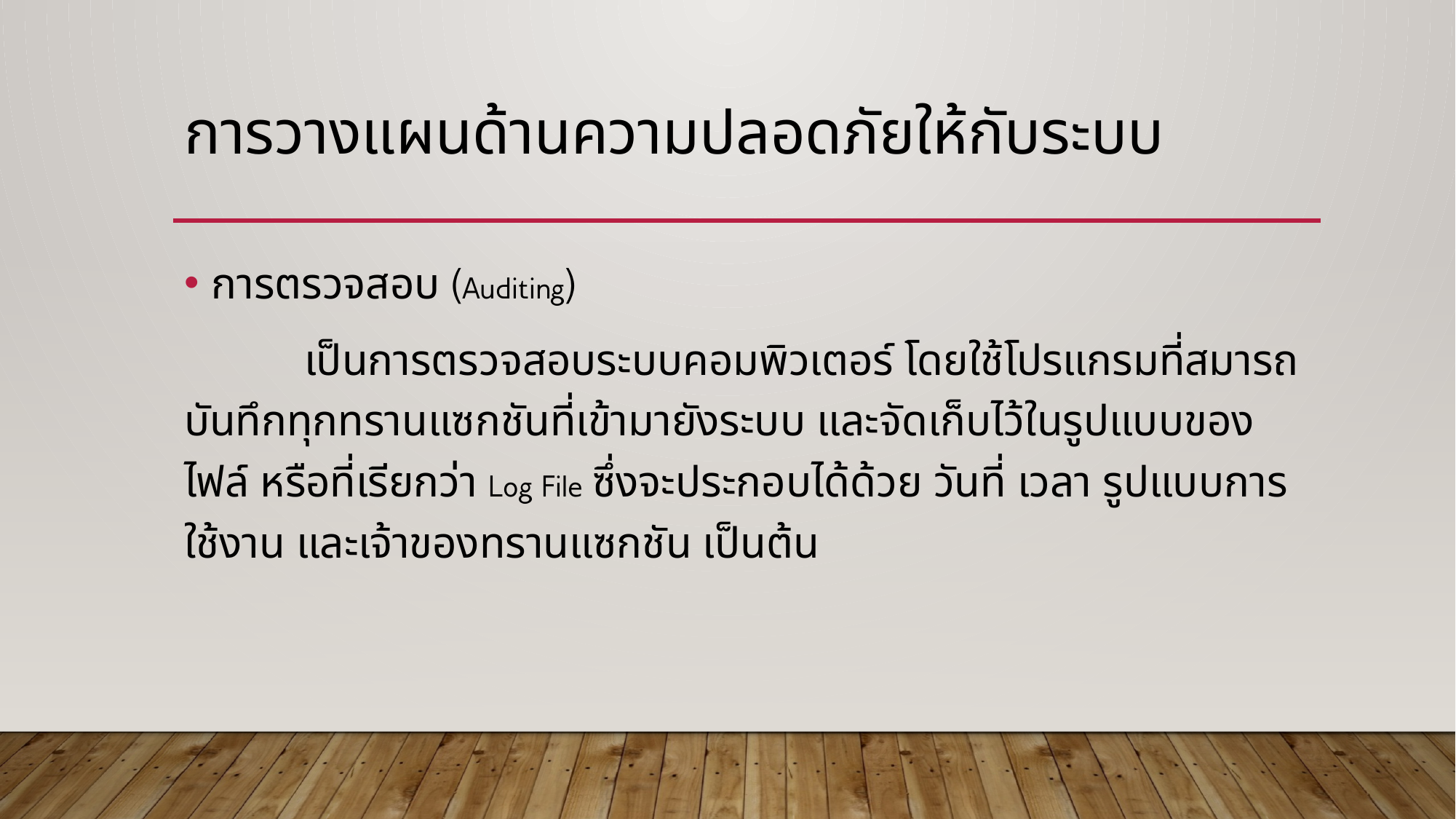

# การวางแผนด้านความปลอดภัยให้กับระบบ
การตรวจสอบ (Auditing)
	 เป็นการตรวจสอบระบบคอมพิวเตอร์ โดยใช้โปรแกรมที่สมารถบันทึกทุกทรานแซกชันที่เข้ามายังระบบ และจัดเก็บไว้ในรูปแบบของไฟล์ หรือที่เรียกว่า Log File ซึ่งจะประกอบได้ด้วย วันที่ เวลา รูปแบบการใช้งาน และเจ้าของทรานแซกชัน เป็นต้น